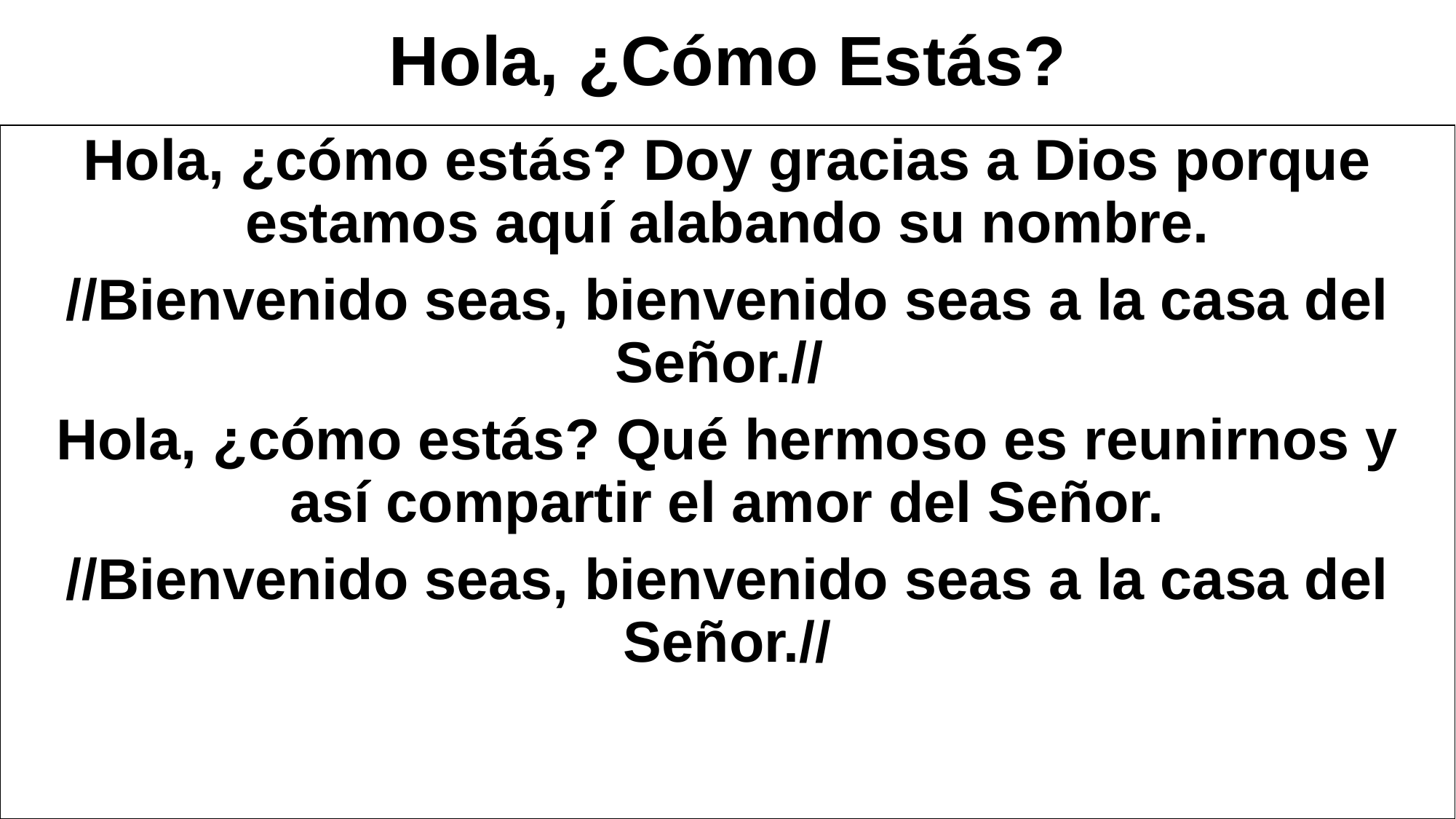

# Hola, ¿Cómo Estás?
Hola, ¿cómo estás? Doy gracias a Dios porque estamos aquí alabando su nombre.
//Bienvenido seas, bienvenido seas a la casa del Señor.//
Hola, ¿cómo estás? Qué hermoso es reunirnos y así compartir el amor del Señor.
//Bienvenido seas, bienvenido seas a la casa del Señor.//